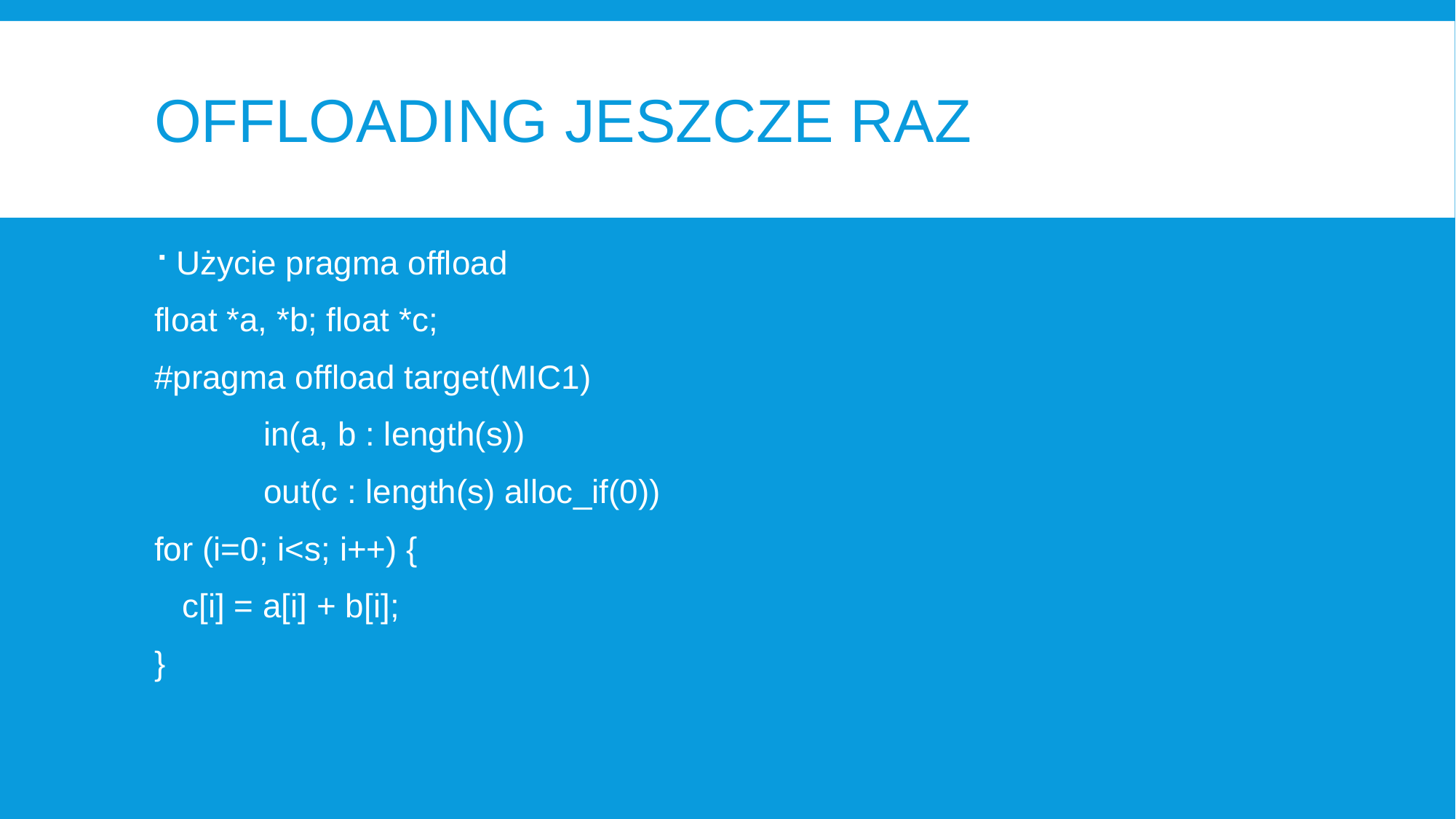

# OFFLOADING JESZCZE RAZ
Użycie pragma offload
float *a, *b; float *c;
#pragma offload target(MIC1)
	in(a, b : length(s))
	out(c : length(s) alloc_if(0))
for (i=0; i<s; i++) {
   c[i] = a[i] + b[i];
}